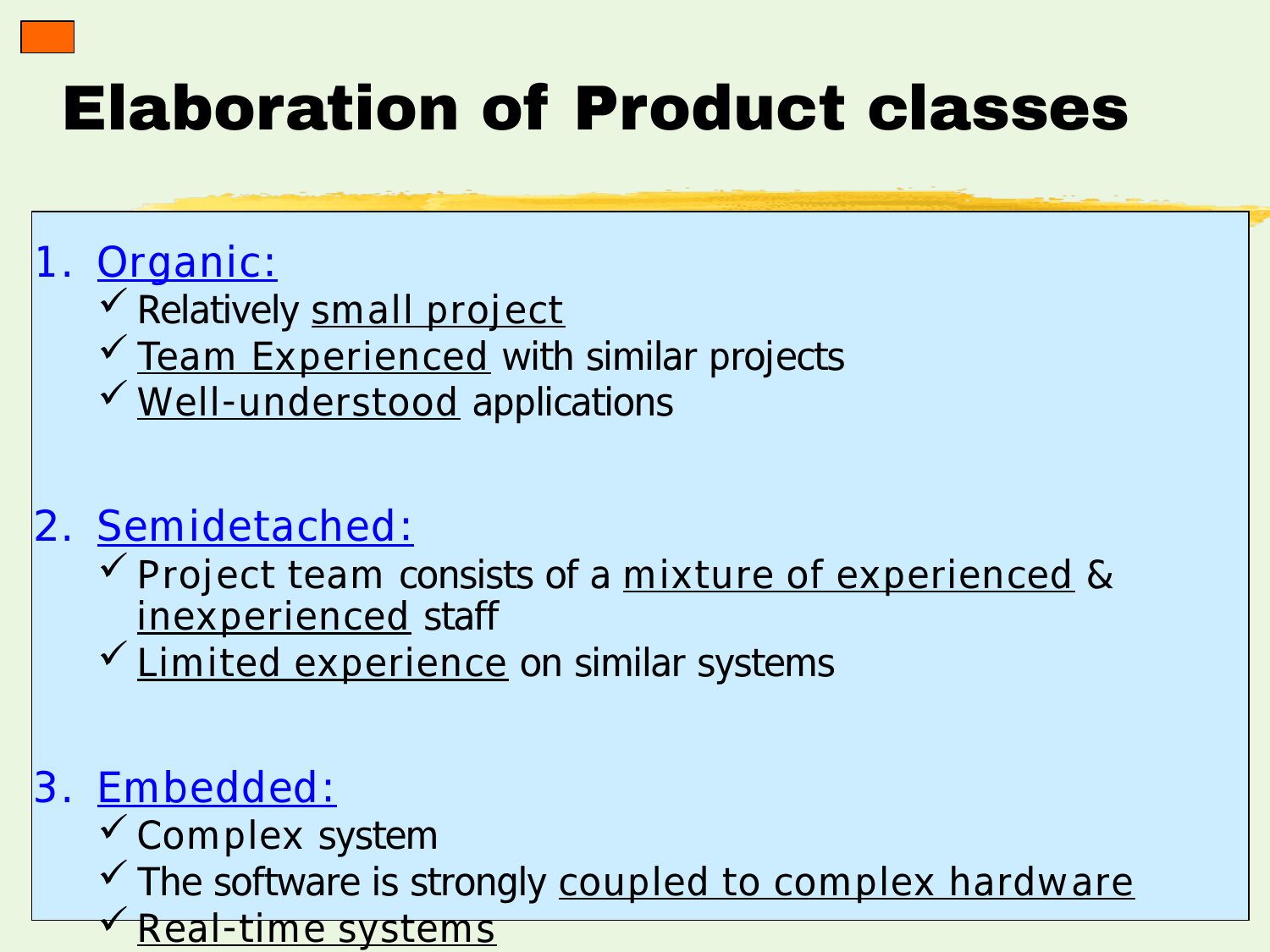

# Elaboration of Product classes

Organic:
Relatively small project
Team Experienced with similar projects
Well-understood applications

Semidetached:
Project team consists of a mixture of experienced & inexperienced staff
Limited experience on similar systems

Embedded:
Complex system
The software is strongly coupled to complex hardware
Real-time systems
35